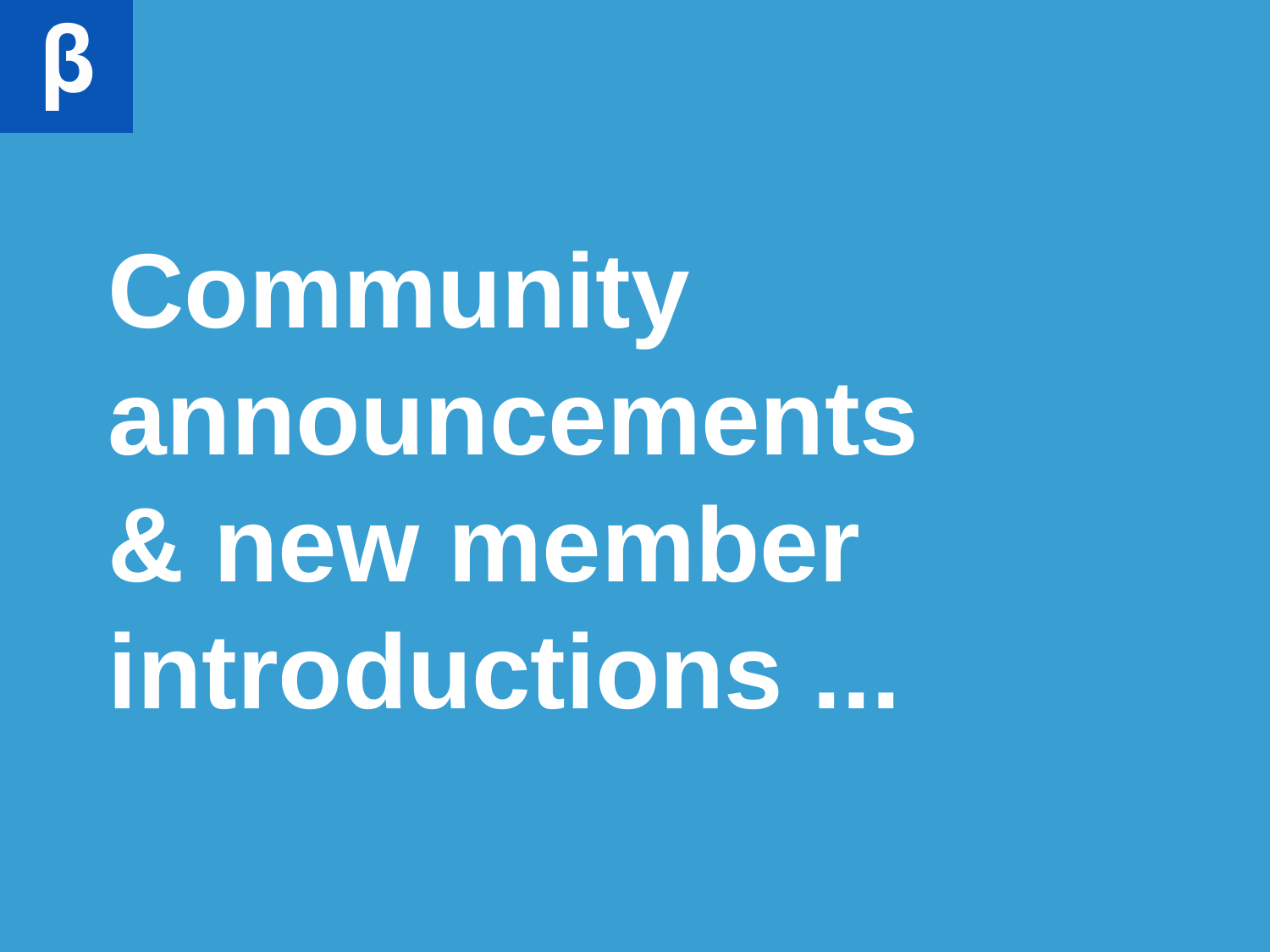

# Community
announcements
& new member introductions ...